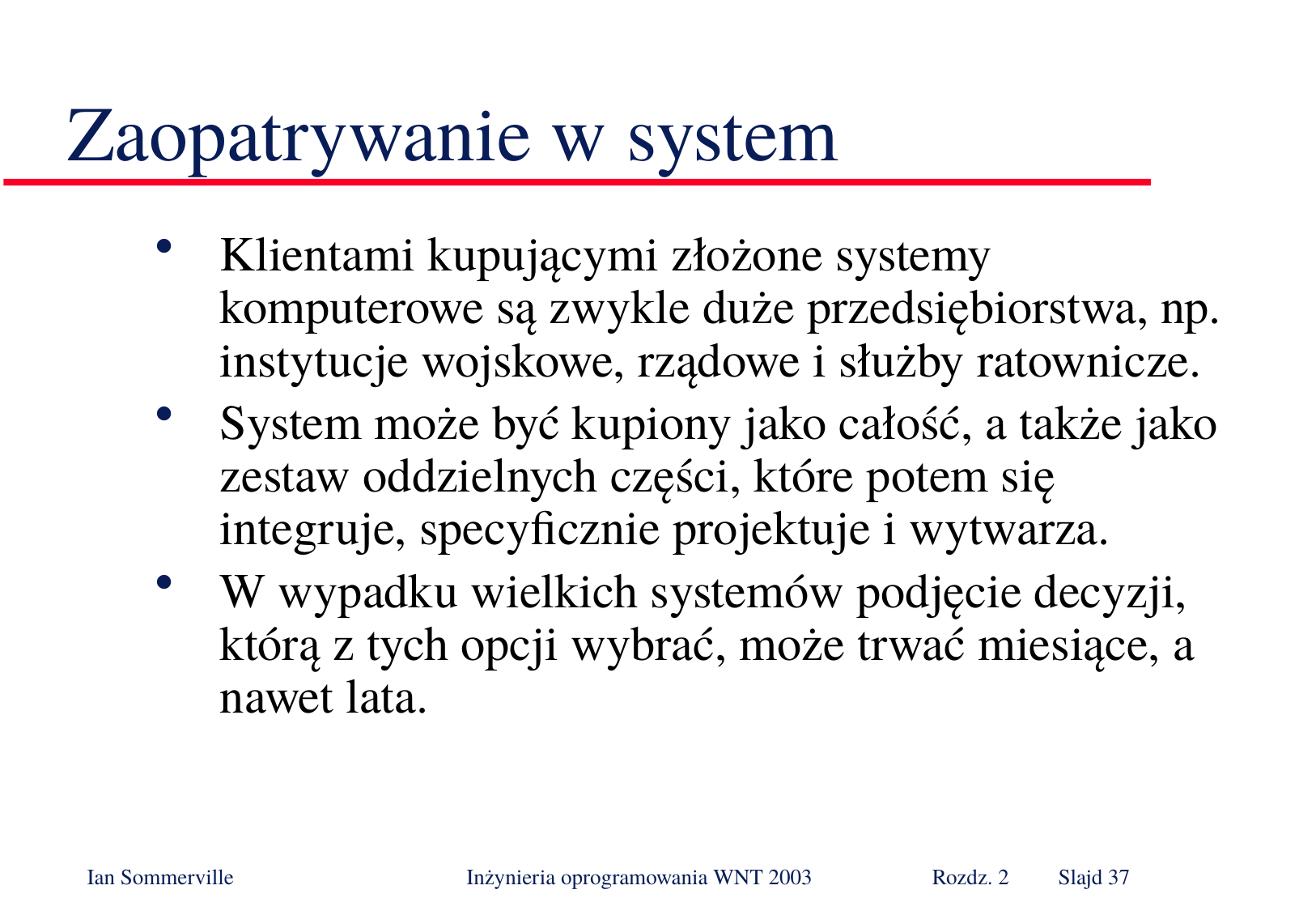

# Zaopatrywanie w system
Klientami kupującymi złożone systemy komputerowe są zwykle duże przedsiębiorstwa, np. instytucje wojskowe, rządowe i służby ratownicze.
System może być kupiony jako całość, a także jako zestaw oddzielnych części, które potem się integruje, specyficznie projektuje i wytwarza.
W wypadku wielkich systemów podjęcie decyzji, którą z tych opcji wybrać, może trwać miesiące, a nawet lata.